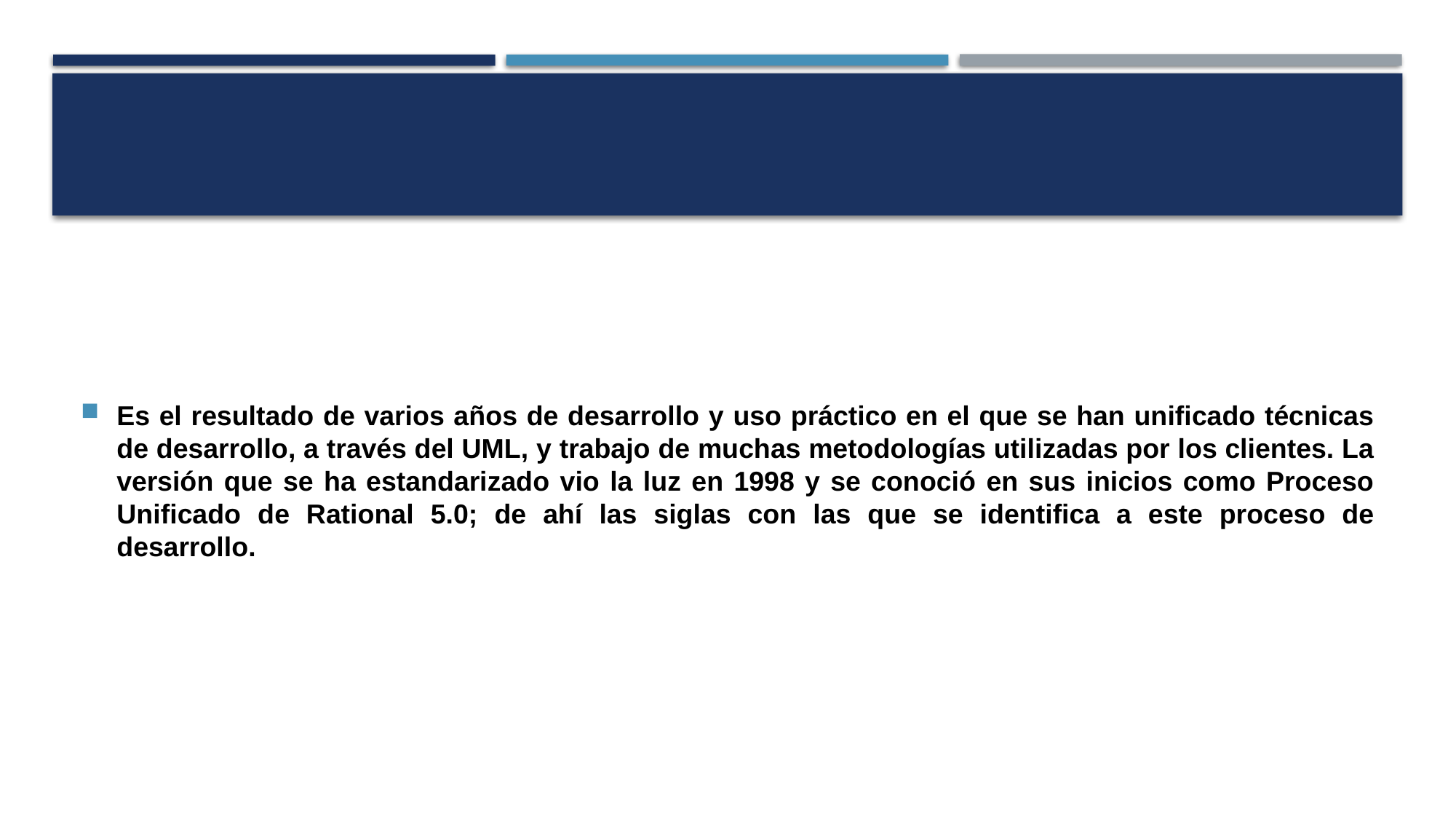

Es el resultado de varios años de desarrollo y uso práctico en el que se han unificado técnicas de desarrollo, a través del UML, y trabajo de muchas metodologías utilizadas por los clientes. La versión que se ha estandarizado vio la luz en 1998 y se conoció en sus inicios como Proceso Unificado de Rational 5.0; de ahí las siglas con las que se identifica a este proceso de desarrollo.